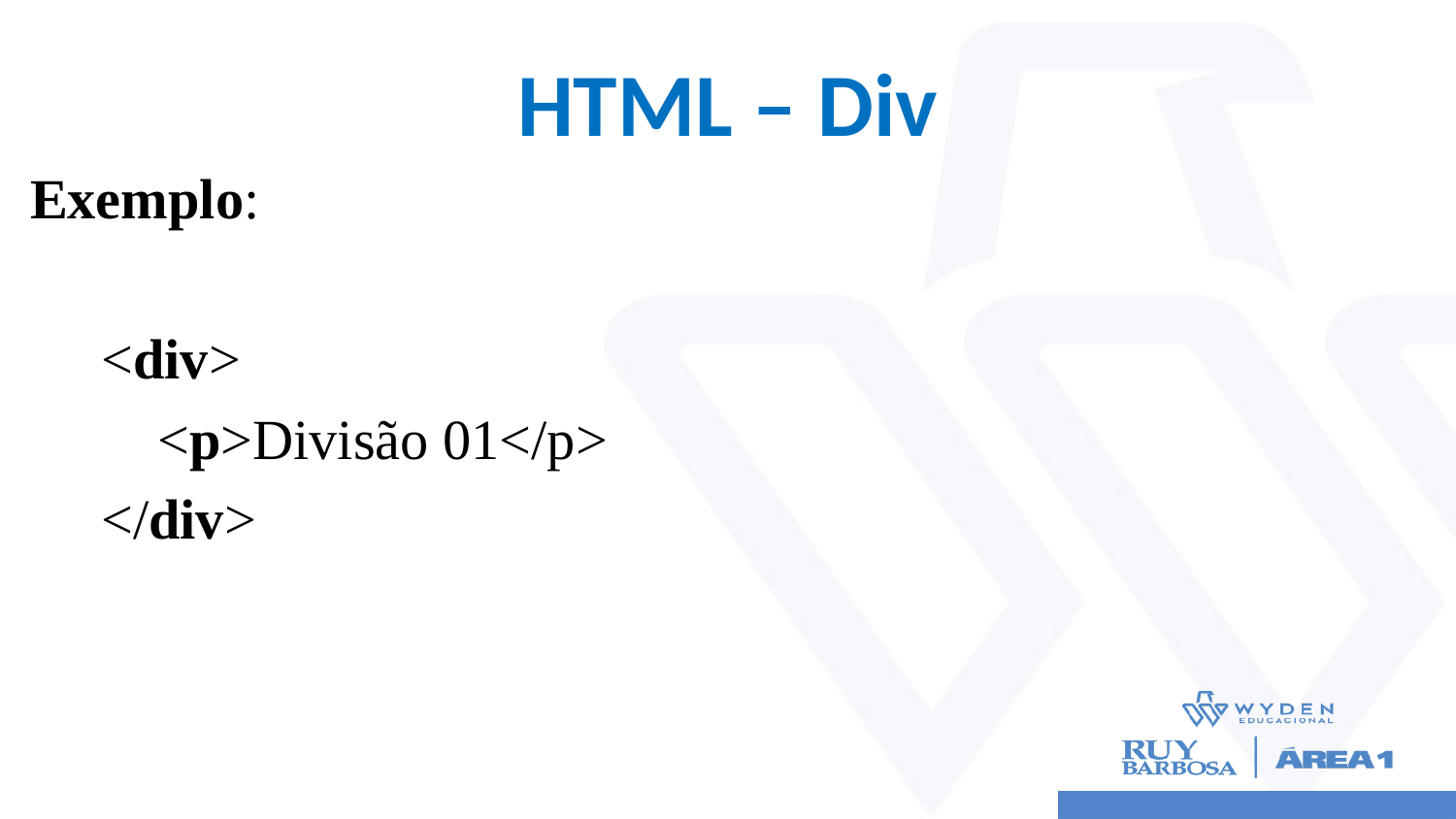

# HTML – Div
Exemplo:

<div>
    <p>Divisão 01</p>
</div>